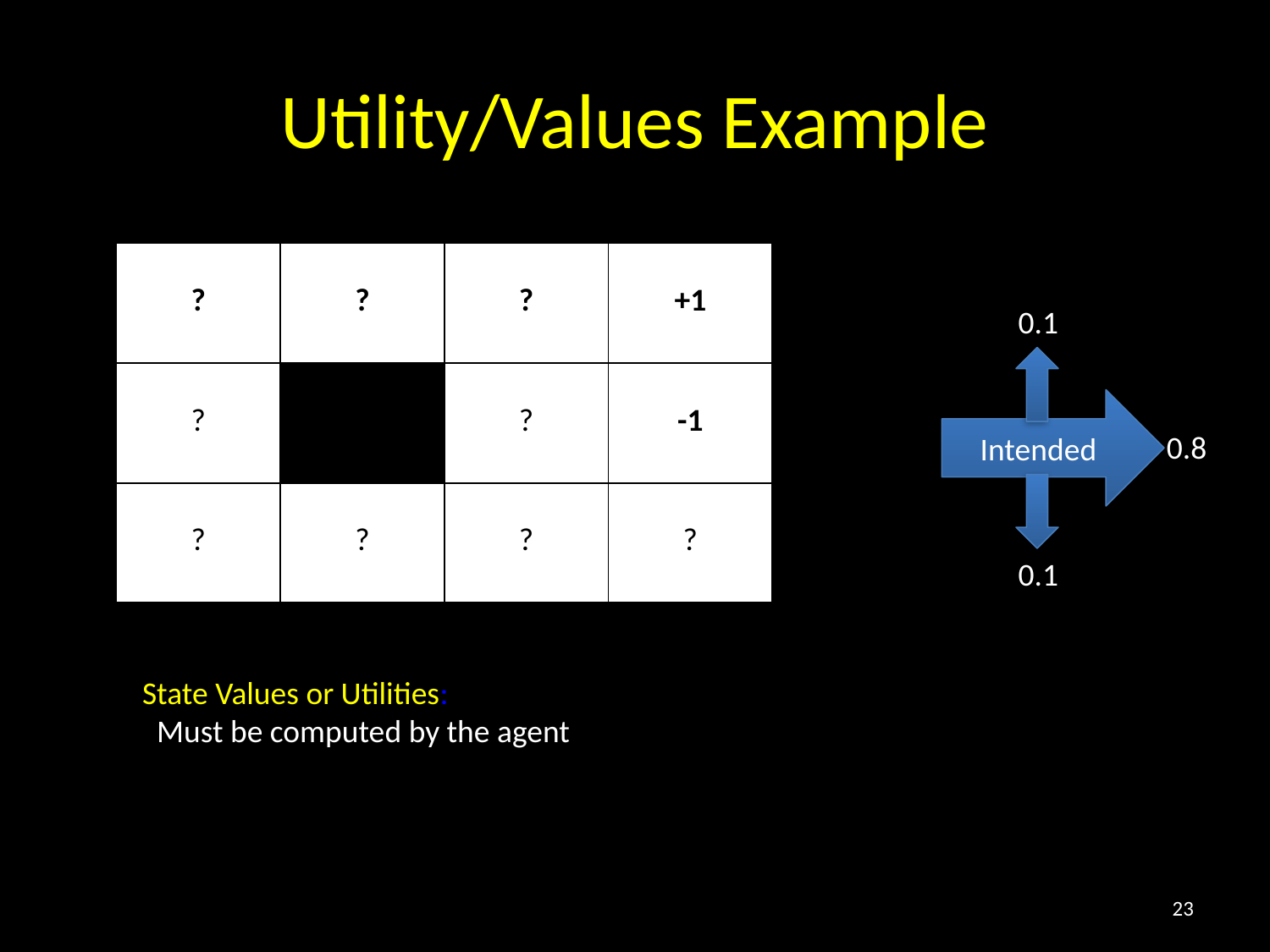

# Utility/Values Example
| ? | ? | ? | +1 |
| --- | --- | --- | --- |
| ? | ? | ? | -1 |
| ? | ? | ? | ? |
0.1

Intended
0.8

0.1
State Values or Utilities:
  Must be computed by the agent
23